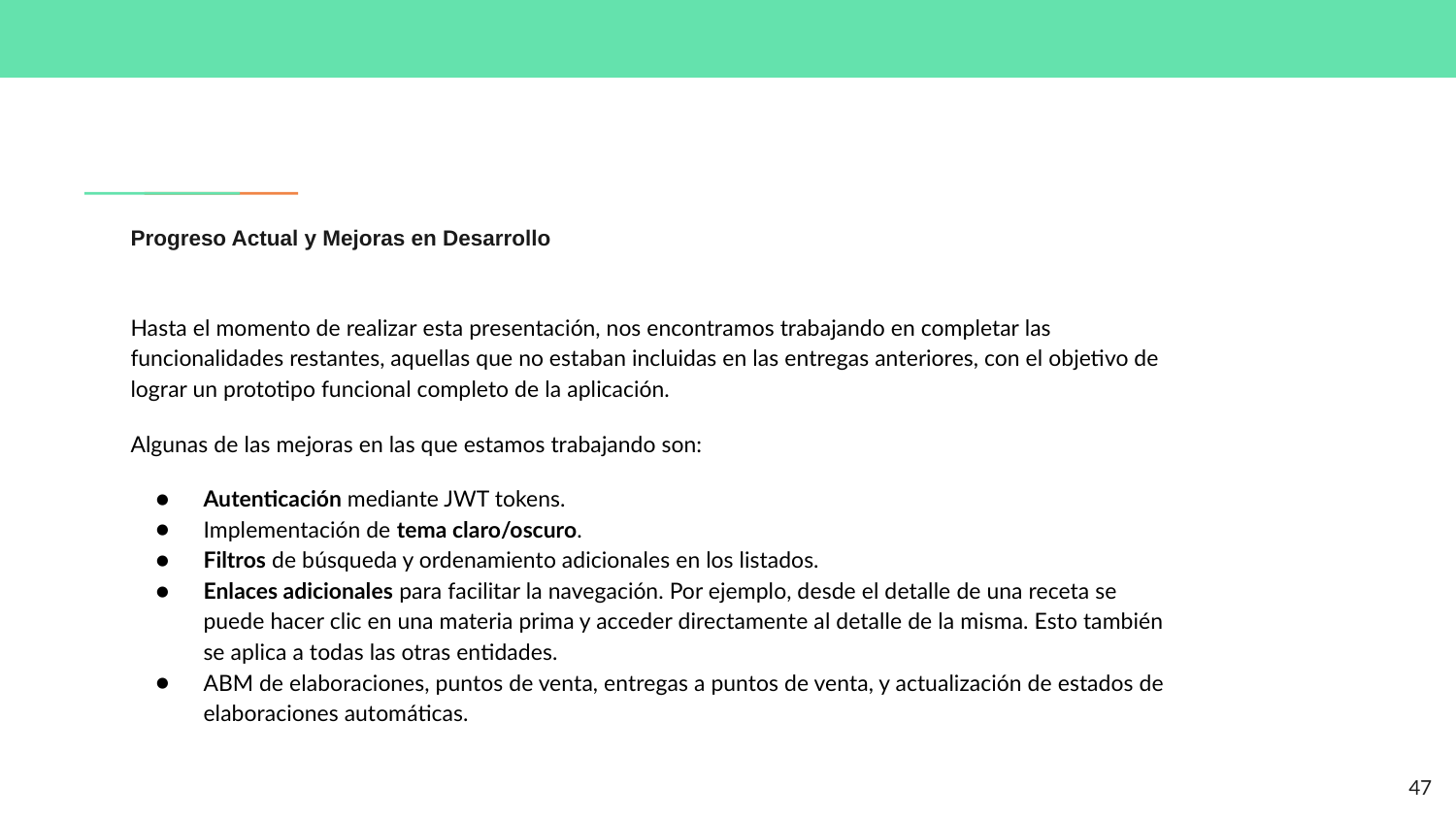

# Progreso Actual y Mejoras en Desarrollo
Hasta el momento de realizar esta presentación, nos encontramos trabajando en completar las funcionalidades restantes, aquellas que no estaban incluidas en las entregas anteriores, con el objetivo de lograr un prototipo funcional completo de la aplicación.
Algunas de las mejoras en las que estamos trabajando son:
Autenticación mediante JWT tokens.
Implementación de tema claro/oscuro.
Filtros de búsqueda y ordenamiento adicionales en los listados.
Enlaces adicionales para facilitar la navegación. Por ejemplo, desde el detalle de una receta se puede hacer clic en una materia prima y acceder directamente al detalle de la misma. Esto también se aplica a todas las otras entidades.
ABM de elaboraciones, puntos de venta, entregas a puntos de venta, y actualización de estados de elaboraciones automáticas.
47